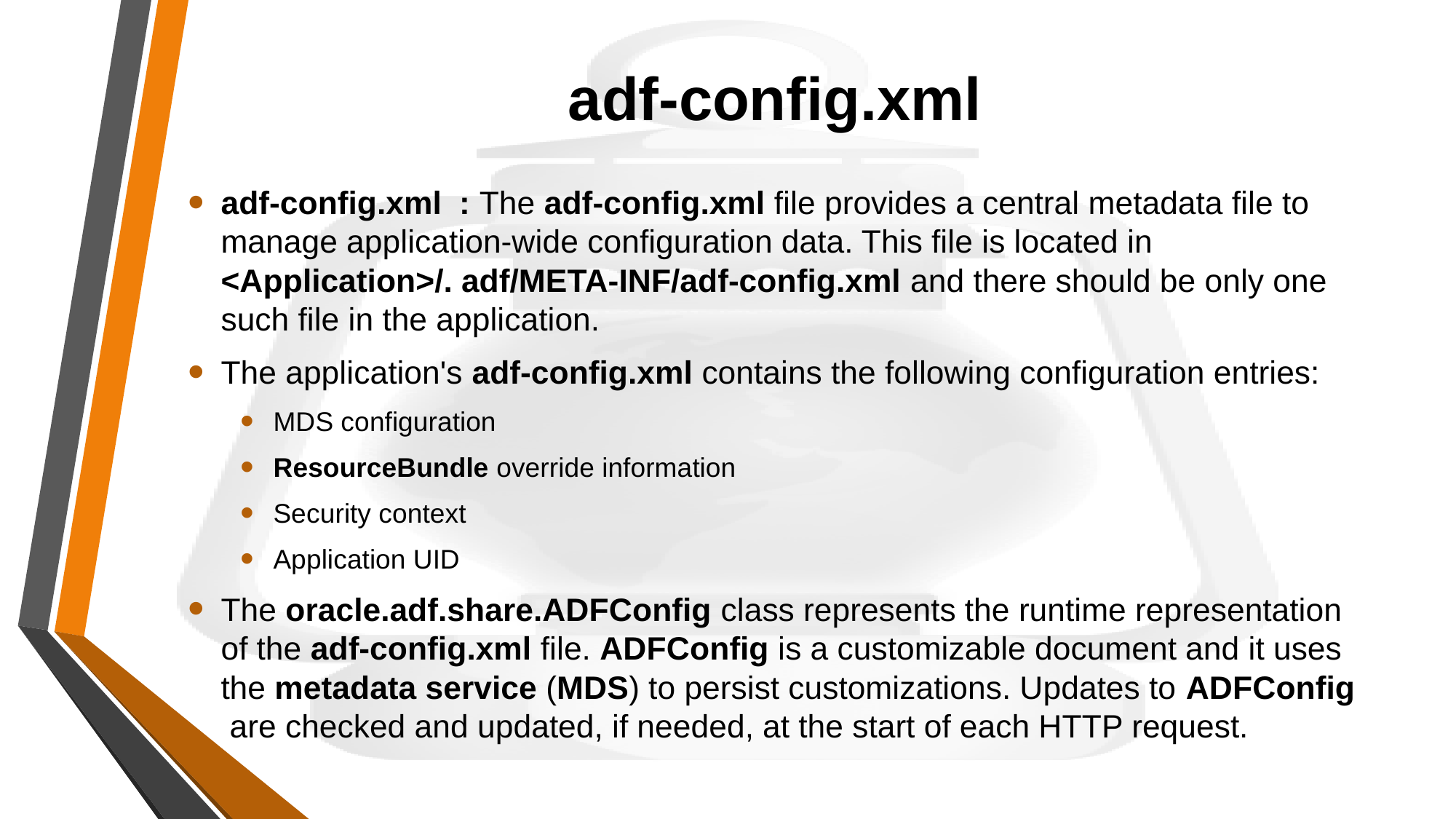

# adf-config.xml
adf-config.xml  : The adf-config.xml file provides a central metadata file to manage application-wide configuration data. This file is located in <Application>/. adf/META-INF/adf-config.xml and there should be only one such file in the application.
The application's adf-config.xml contains the following configuration entries:
MDS configuration
ResourceBundle override information
Security context
Application UID
The oracle.adf.share.ADFConfig class represents the runtime representation  of the adf-config.xml file. ADFConfig is a customizable document and it uses  the metadata service (MDS) to persist customizations. Updates to ADFConfig  are checked and updated, if needed, at the start of each HTTP request.